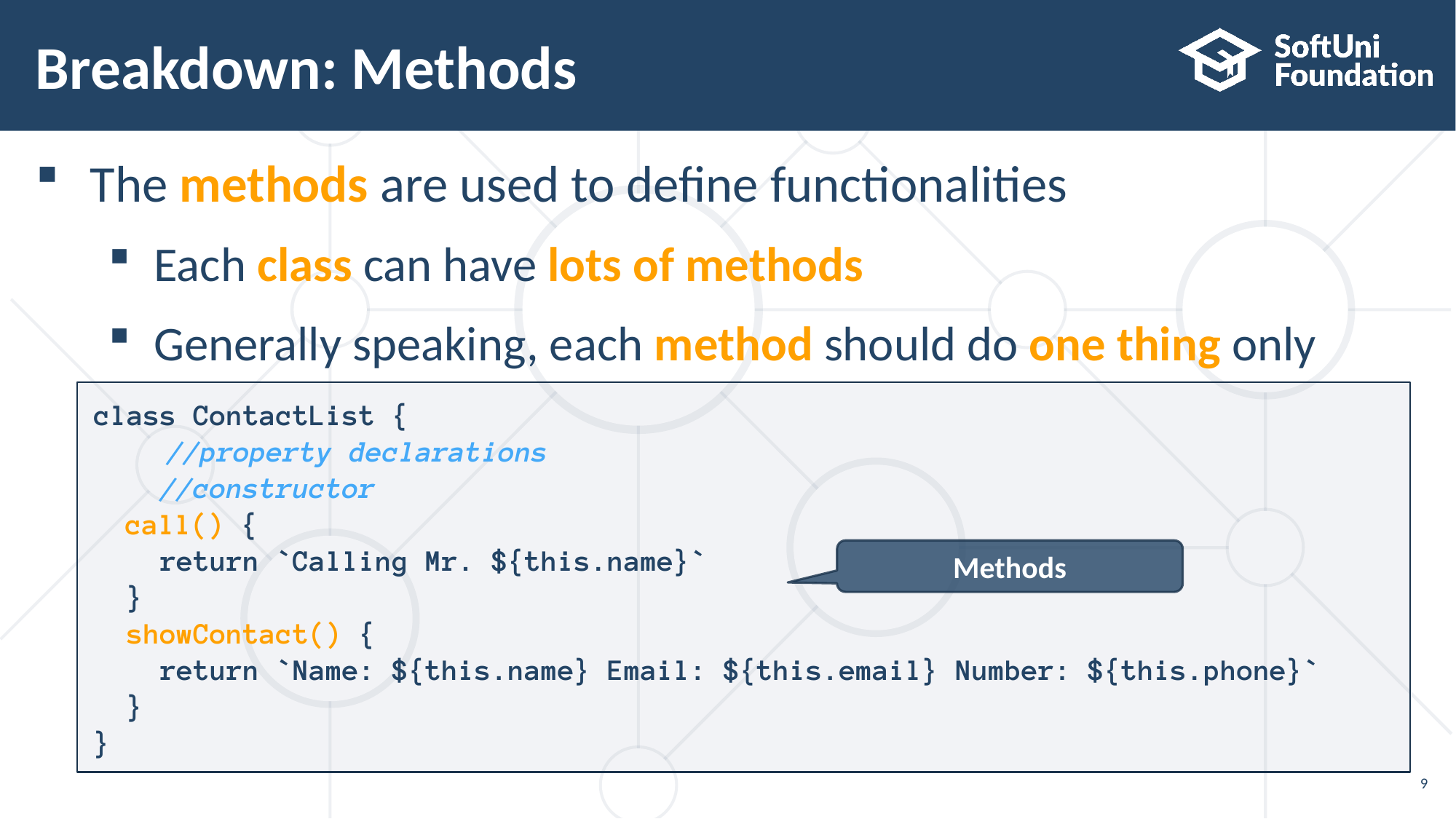

# Breakdown: Methods
The methods are used to define functionalities
Each class can have lots of methods
Generally speaking, each method should do one thing only
class ContactList {
     //property declarations
    //constructor
  call() {
    return `Calling Mr. ${this.name}`
  }
  showContact() {
    return `Name: ${this.name} Email: ${this.email} Number: ${this.phone}`
  }
}
Methods
9